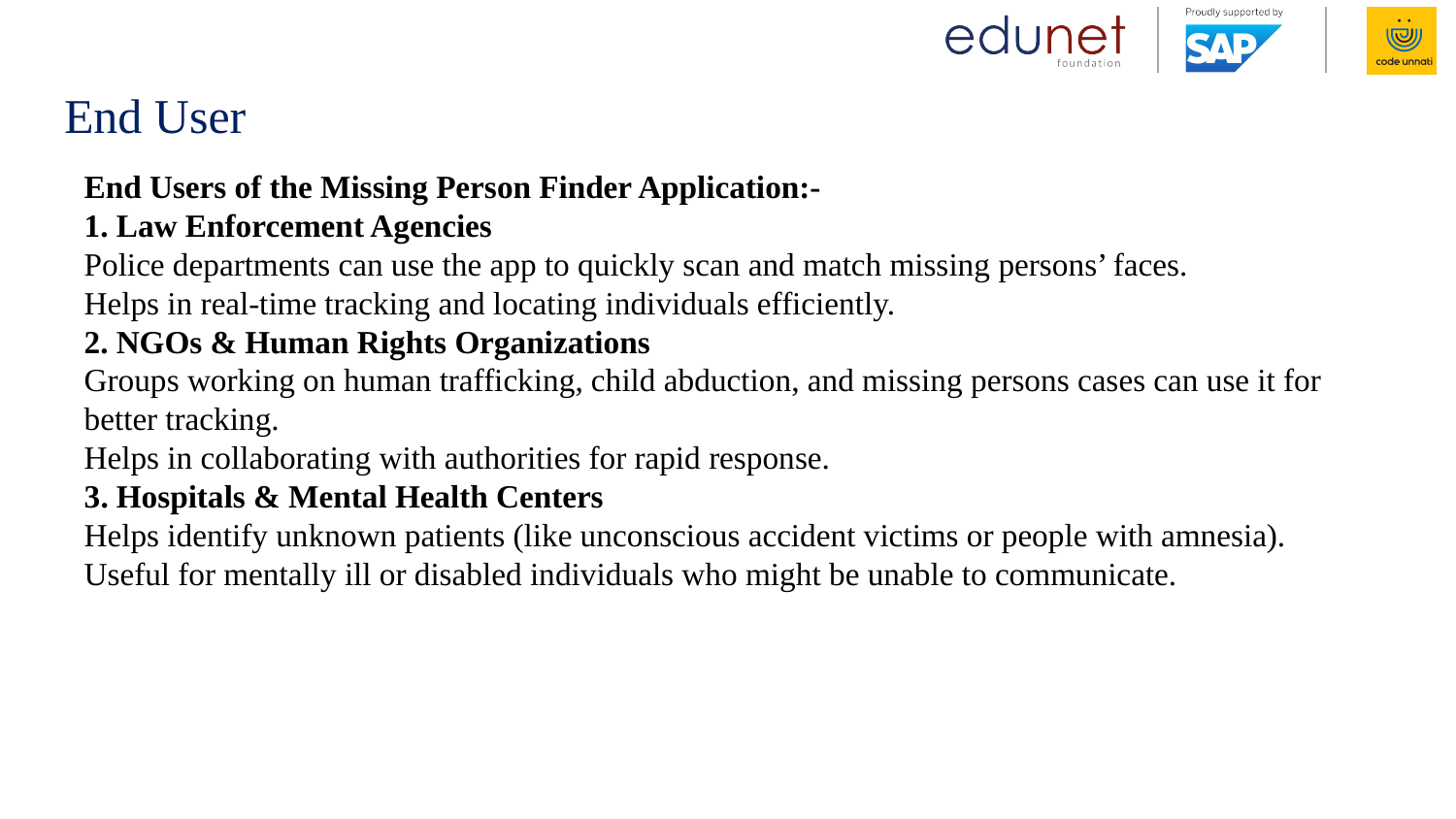

# End User
End Users of the Missing Person Finder Application:-
1. Law Enforcement Agencies
Police departments can use the app to quickly scan and match missing persons’ faces.
Helps in real-time tracking and locating individuals efficiently.
2. NGOs & Human Rights Organizations
Groups working on human trafficking, child abduction, and missing persons cases can use it for better tracking.
Helps in collaborating with authorities for rapid response.
3. Hospitals & Mental Health Centers
Helps identify unknown patients (like unconscious accident victims or people with amnesia).
Useful for mentally ill or disabled individuals who might be unable to communicate.